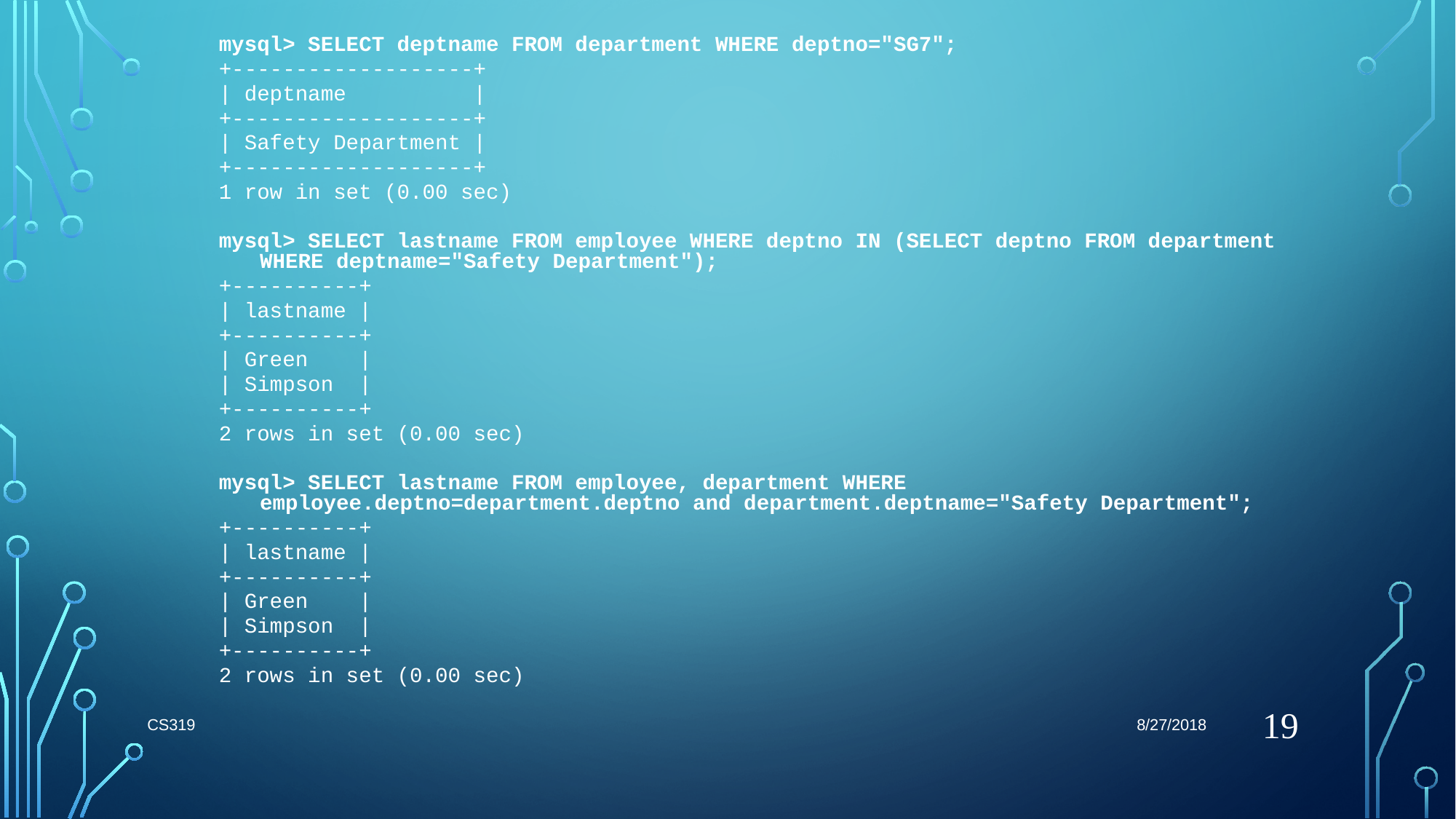

8/27/2018

mysql> SELECT deptname FROM department WHERE deptno="SG7";
+-------------------+
| deptname          |
+-------------------+
| Safety Department |
+-------------------+
1 row in set (0.00 sec)

mysql> SELECT lastname FROM employee WHERE deptno IN (SELECT deptno FROM department WHERE deptname="Safety Department");
+----------+
| lastname |
+----------+
| Green    |
| Simpson  |
+----------+
2 rows in set (0.00 sec)

mysql> SELECT lastname FROM employee, department WHERE employee.deptno=department.deptno and department.deptname="Safety Department";
+----------+
| lastname |
+----------+
| Green    |
| Simpson  |
+----------+
2 rows in set (0.00 sec)

19
CS319